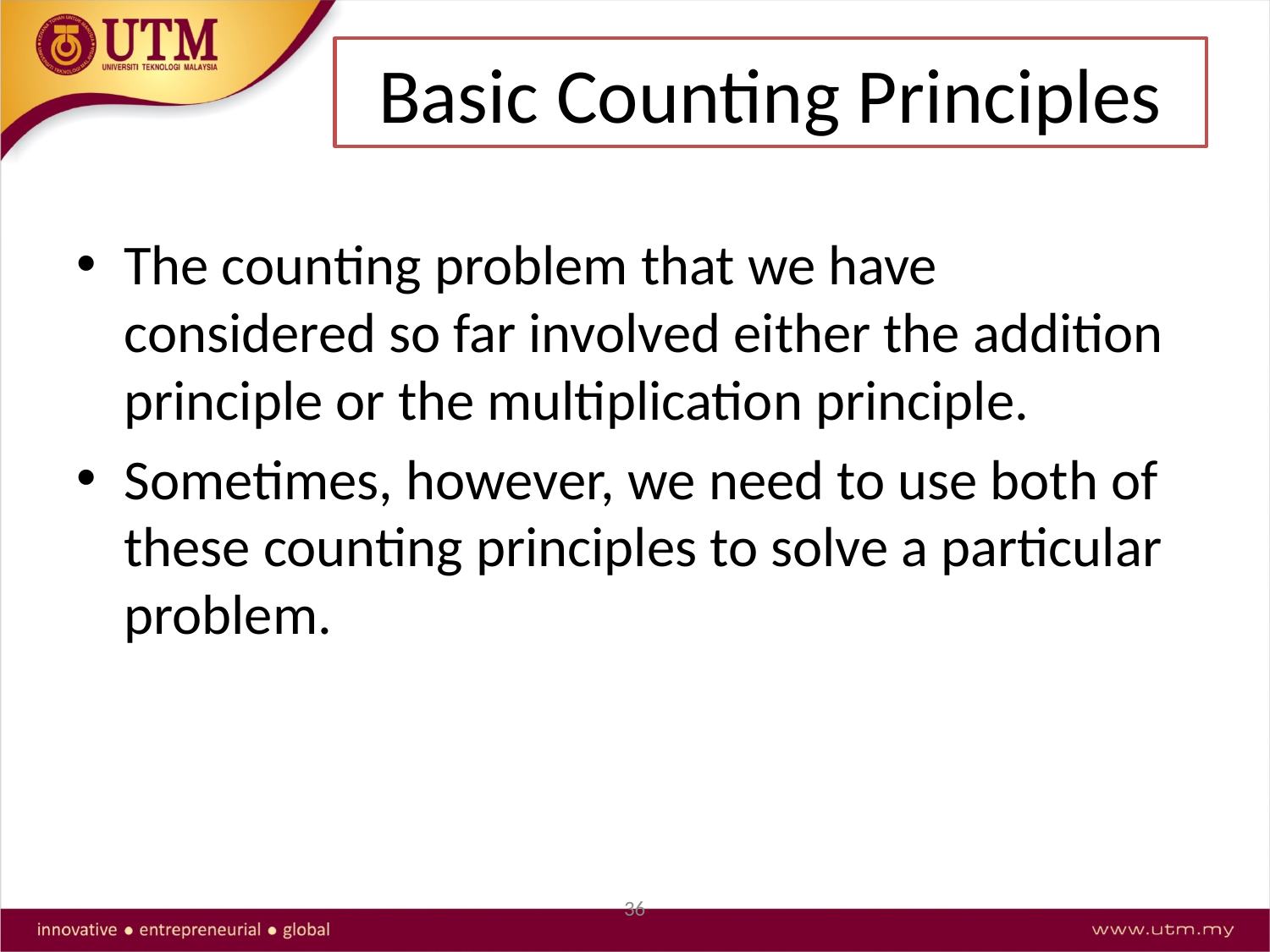

# Basic Counting Principles
The counting problem that we have considered so far involved either the addition principle or the multiplication principle.
Sometimes, however, we need to use both of these counting principles to solve a particular problem.

36